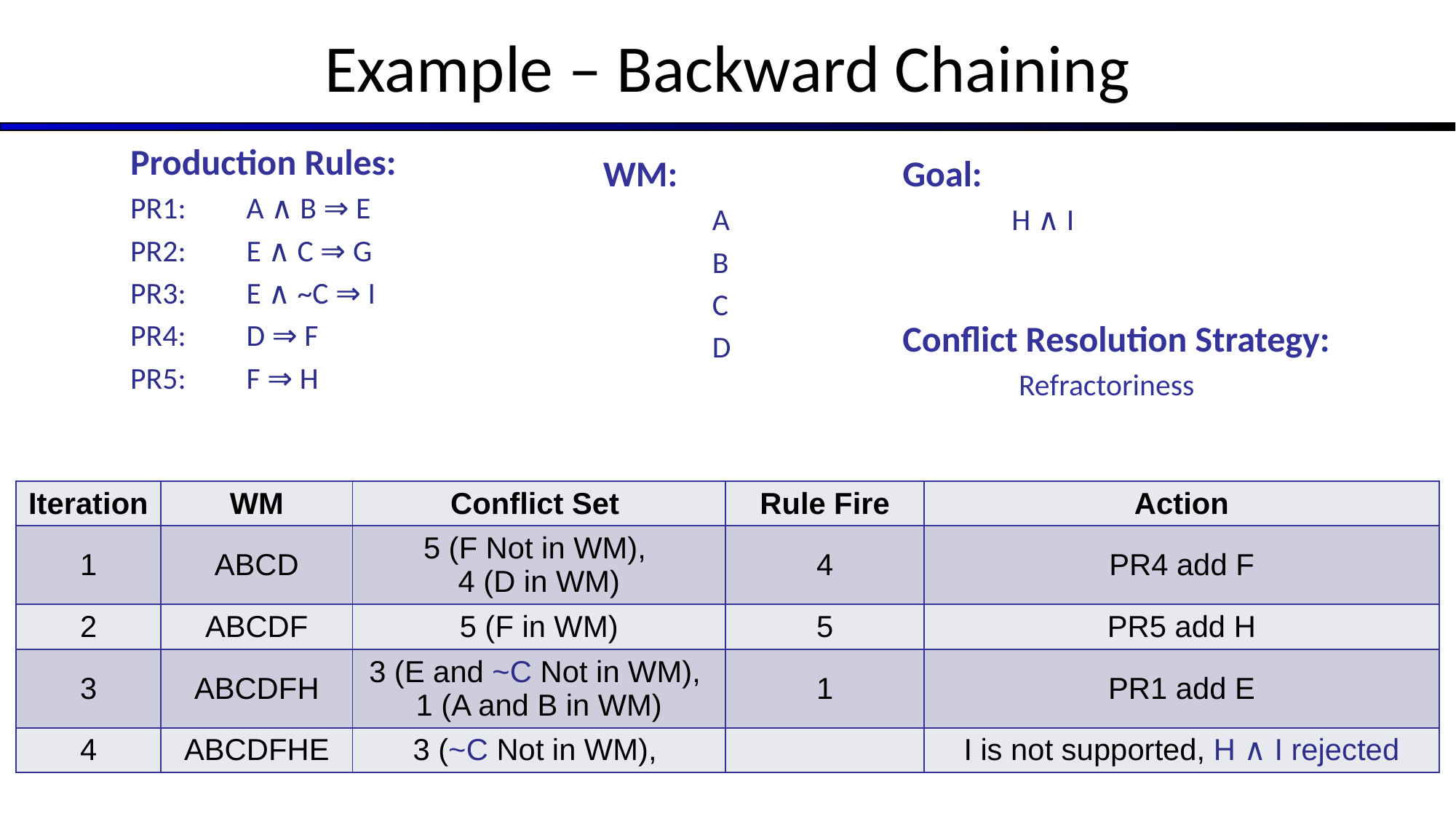

# Example – Backward Chaining
Production Rules:
PR1: 	 A ∧ B ⇒ E
PR2: 	 E ∧ C ⇒ G
PR3: 	 E ∧ ~C ⇒ I
PR4: 	 D ⇒ F
PR5: 	 F ⇒ H
WM:
	A
	B
	C
	D
Goal:
	H ∧ I
Conflict Resolution Strategy:
	 Refractoriness
| Iteration | WM | Conflict Set | Rule Fire | Action |
| --- | --- | --- | --- | --- |
| 1 | ABCD | 5 (F Not in WM), 4 (D in WM) | 4 | PR4 add F |
| 2 | ABCDF | 5 (F in WM) | 5 | PR5 add H |
| 3 | ABCDFH | 3 (E and ~C Not in WM), 1 (A and B in WM) | 1 | PR1 add E |
| 4 | ABCDFHE | 3 (~C Not in WM), |  | I is not supported, H ∧ I rejected |